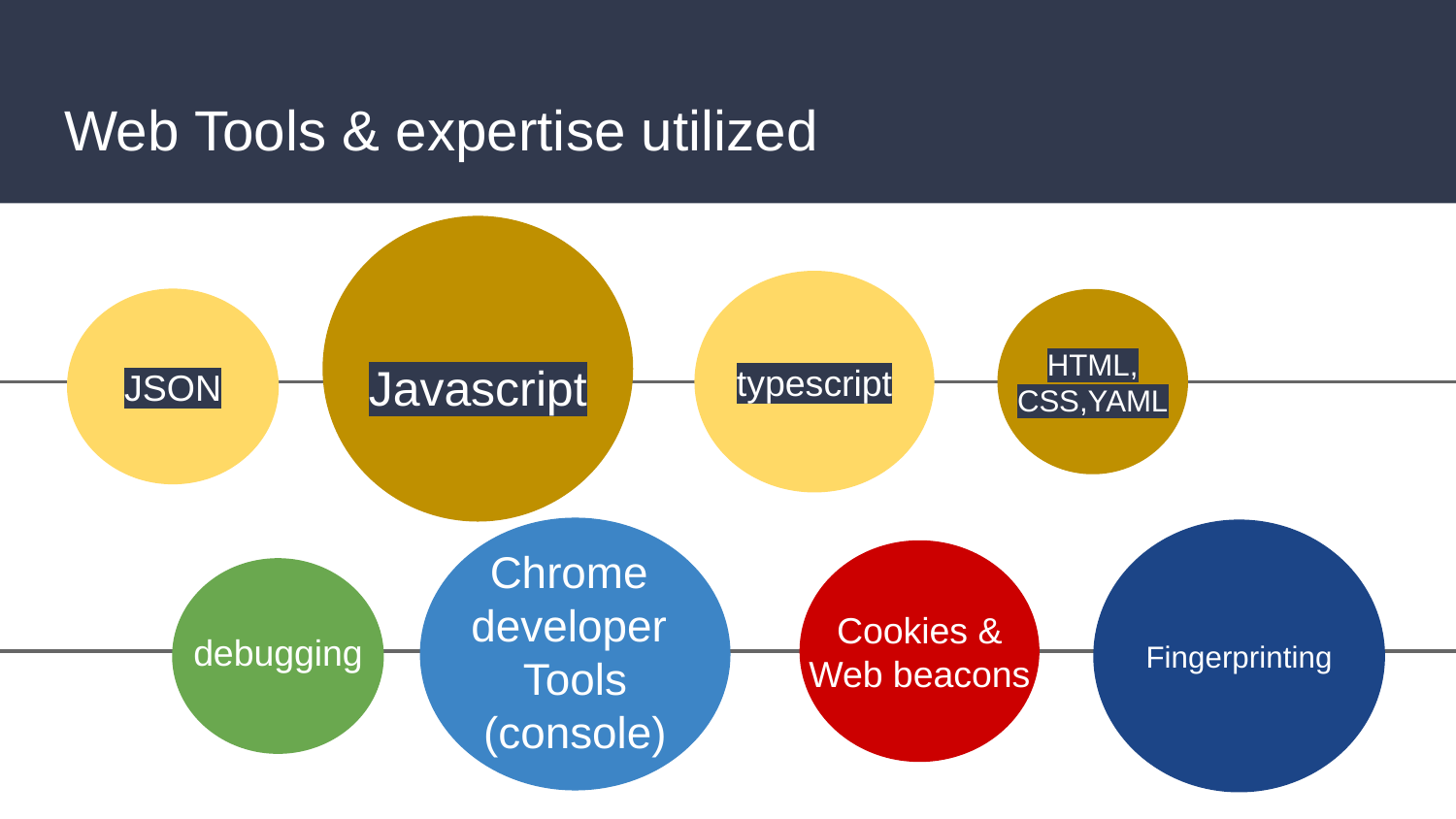

# Web Tools & expertise utilized

HTML, CSS,YAML
typescript
Javascript
JSON

Chrome
developer
Tools
(console)

debugging
Cookies & Web beacons
Fingerprinting